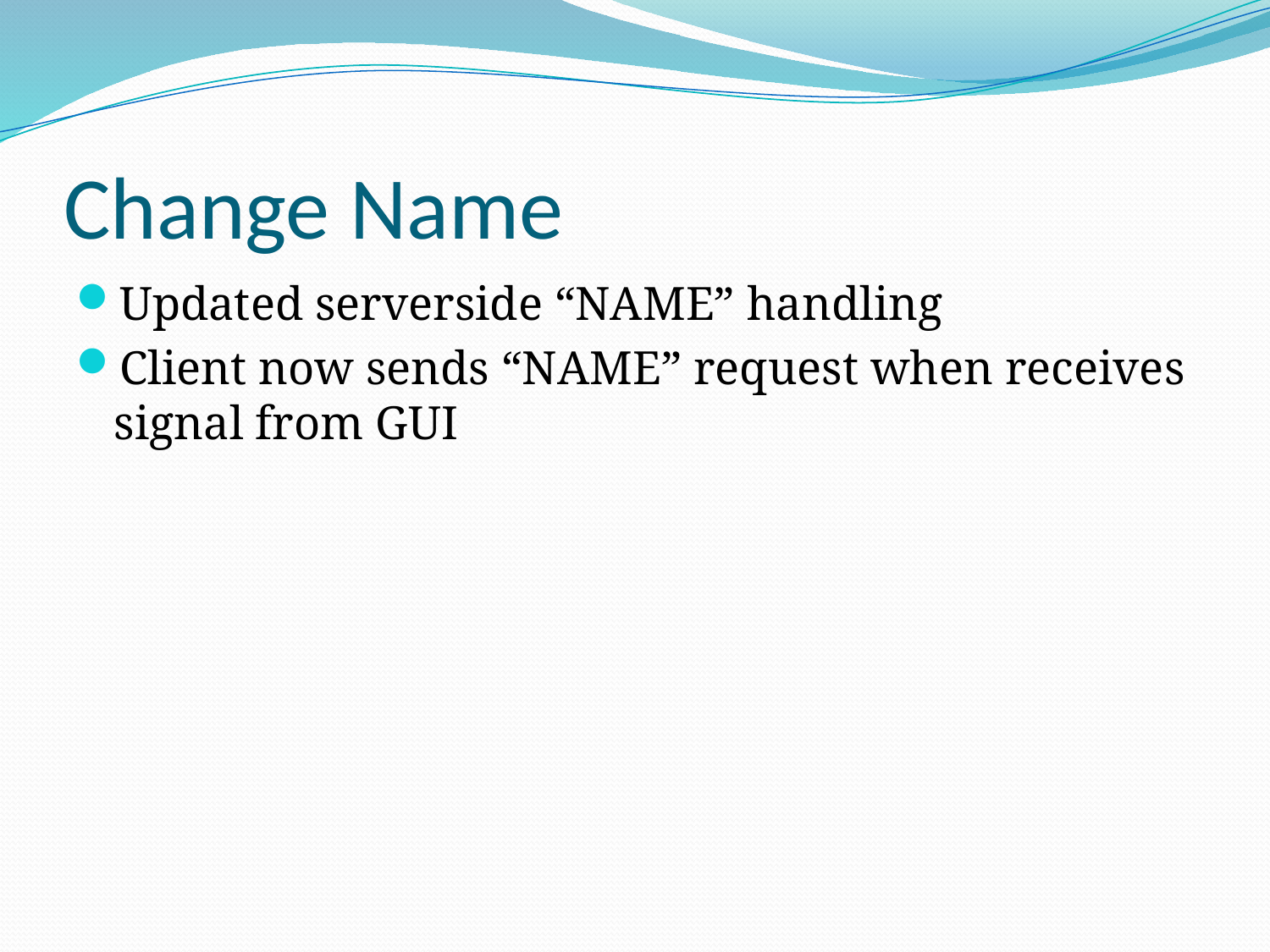

# Change Name
Updated serverside “NAME” handling
Client now sends “NAME” request when receives signal from GUI